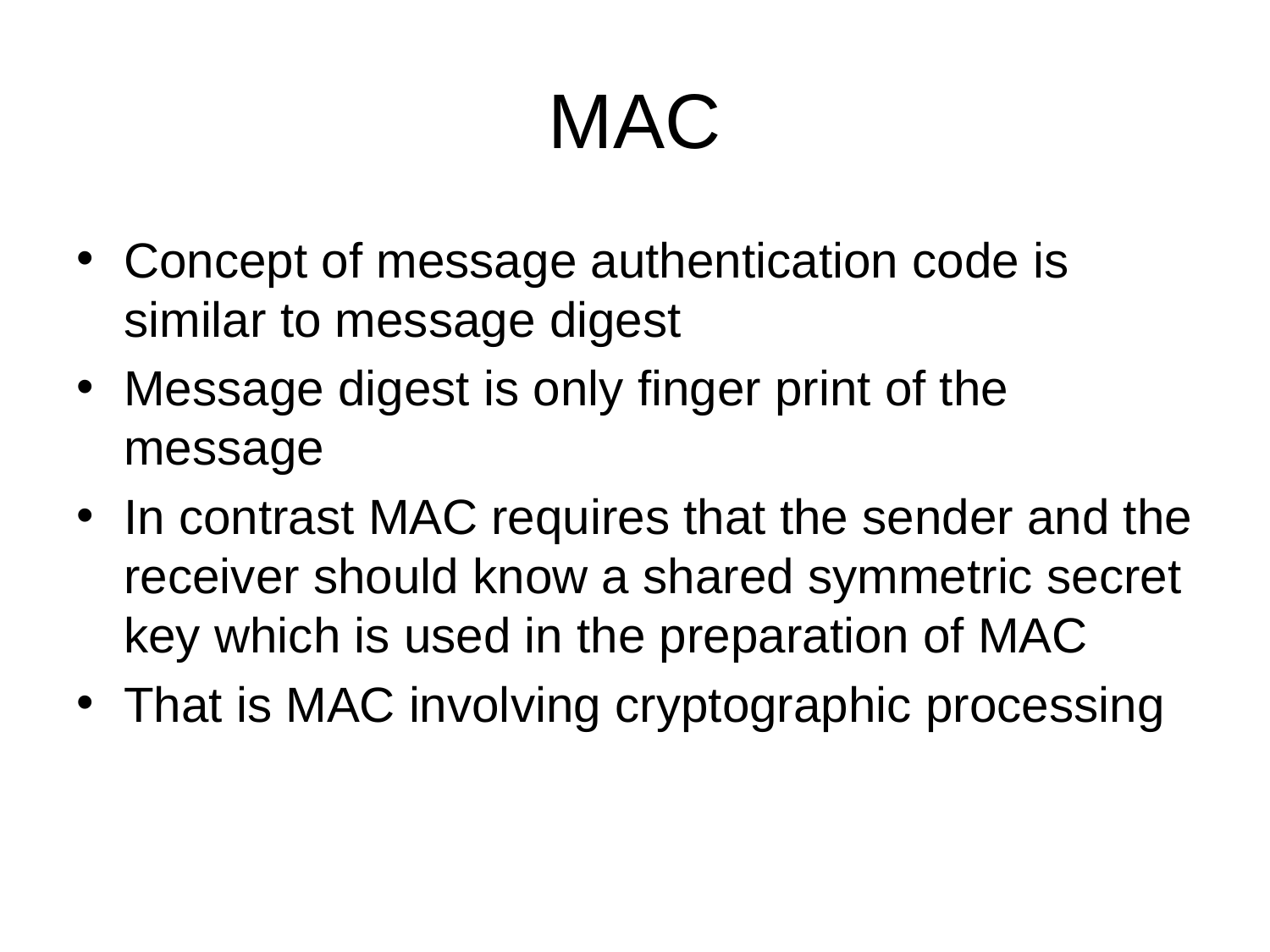

# MAC
Concept of message authentication code is similar to message digest
Message digest is only finger print of the message
In contrast MAC requires that the sender and the receiver should know a shared symmetric secret key which is used in the preparation of MAC
That is MAC involving cryptographic processing